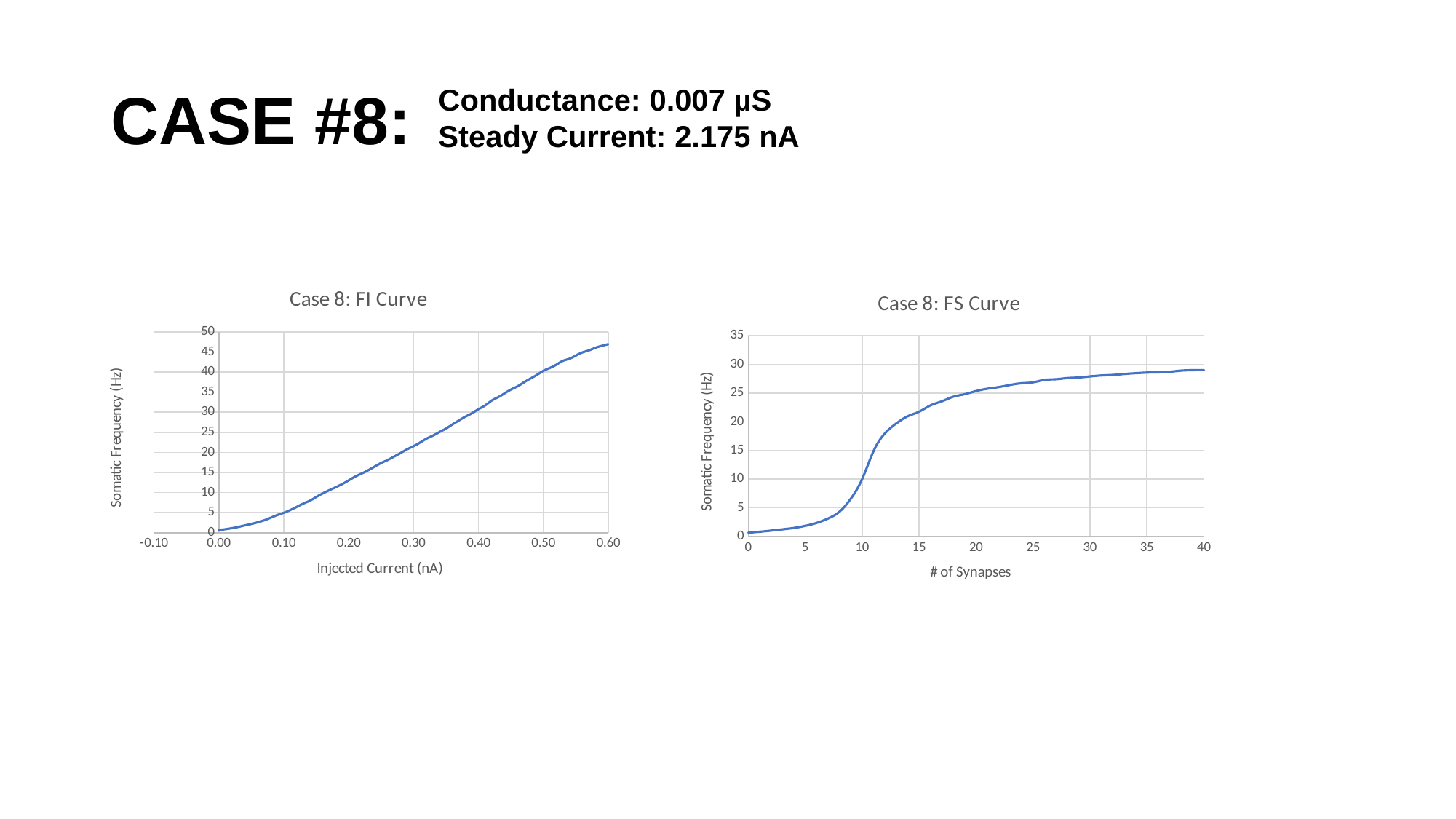

# CASE #8:
Conductance: 0.007 µS
Steady Current: 2.175 nA

### Chart: Case 8: FI Curve

| Category |  |
|---|---|

### Chart: Case 8: FS Curve

| Category |  |
|---|---|